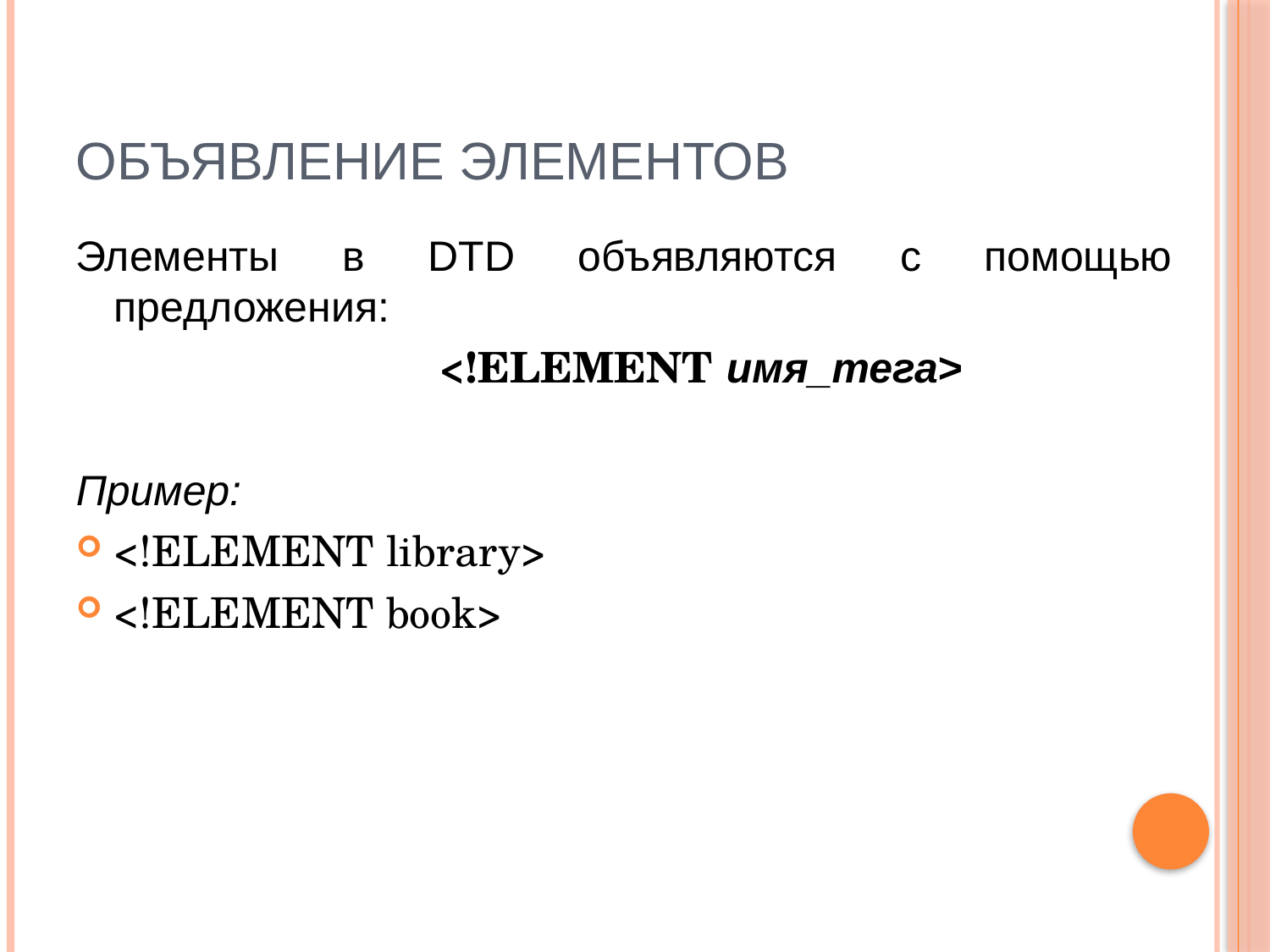

# Объявление элементов
Элементы в DTD объявляются с помощью предложения:
             <!ELEMENT имя_тега>

Пример:
<!ELEMENT library>
<!ELEMENT book>